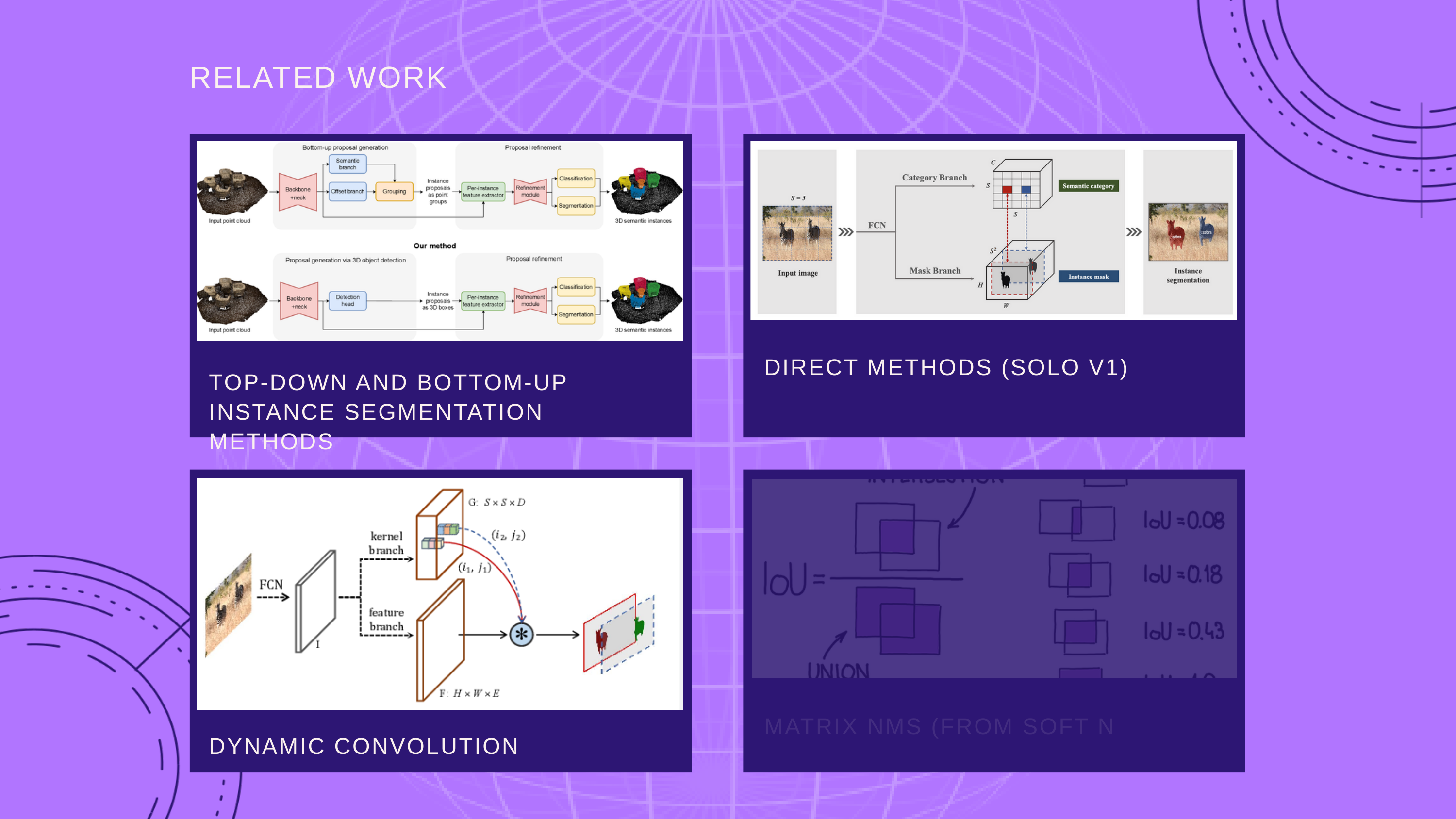

RELATED WORK

DIRECT METHODS (SOLO V1)
TOP-DOWN AND BOTTOM-UP INSTANCE SEGMENTATION METHODS

DYNAMIC CONVOLUTION

MATRIX NMS (FROM SOFT NMS)